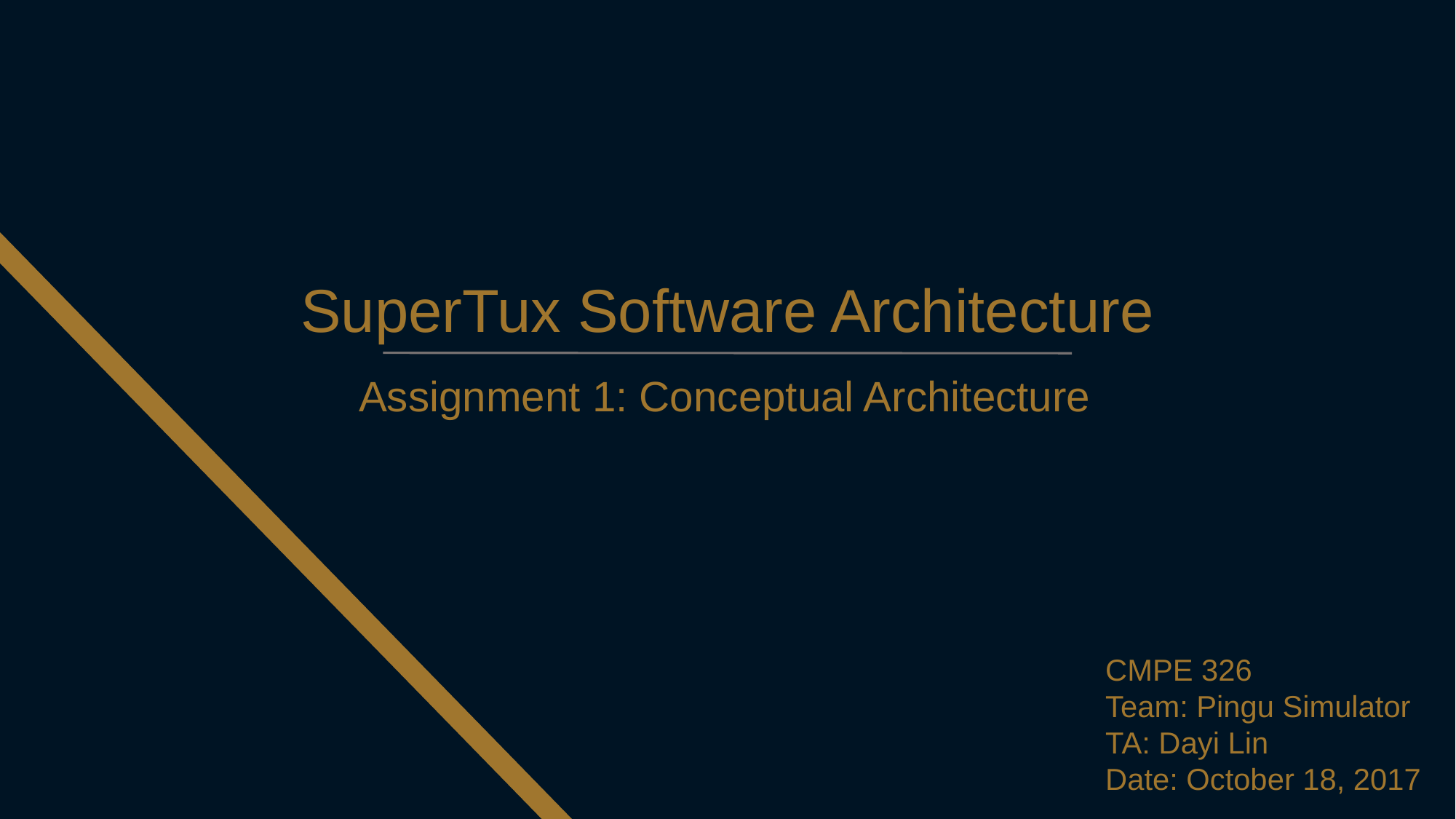

SuperTux Software Architecture
Assignment 1: Conceptual Architecture
CMPE 326
Team: Pingu Simulator
TA: Dayi Lin
Date: October 18, 2017
1